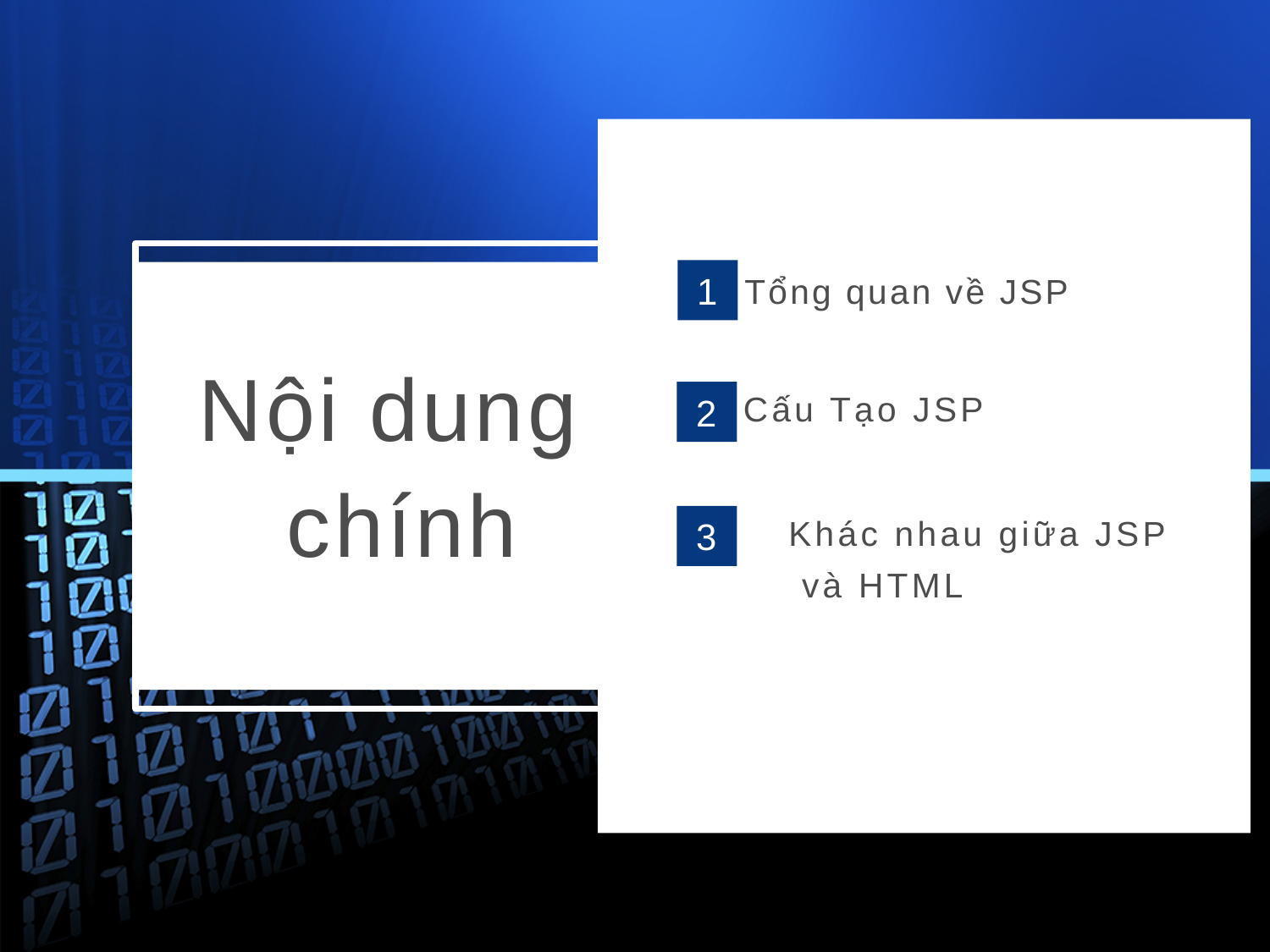

Nội dung
chính
1
Tổng quan về JSP
Cấu Tạo JSP
2
Khác nhau giữa JSP
 và HTML
3